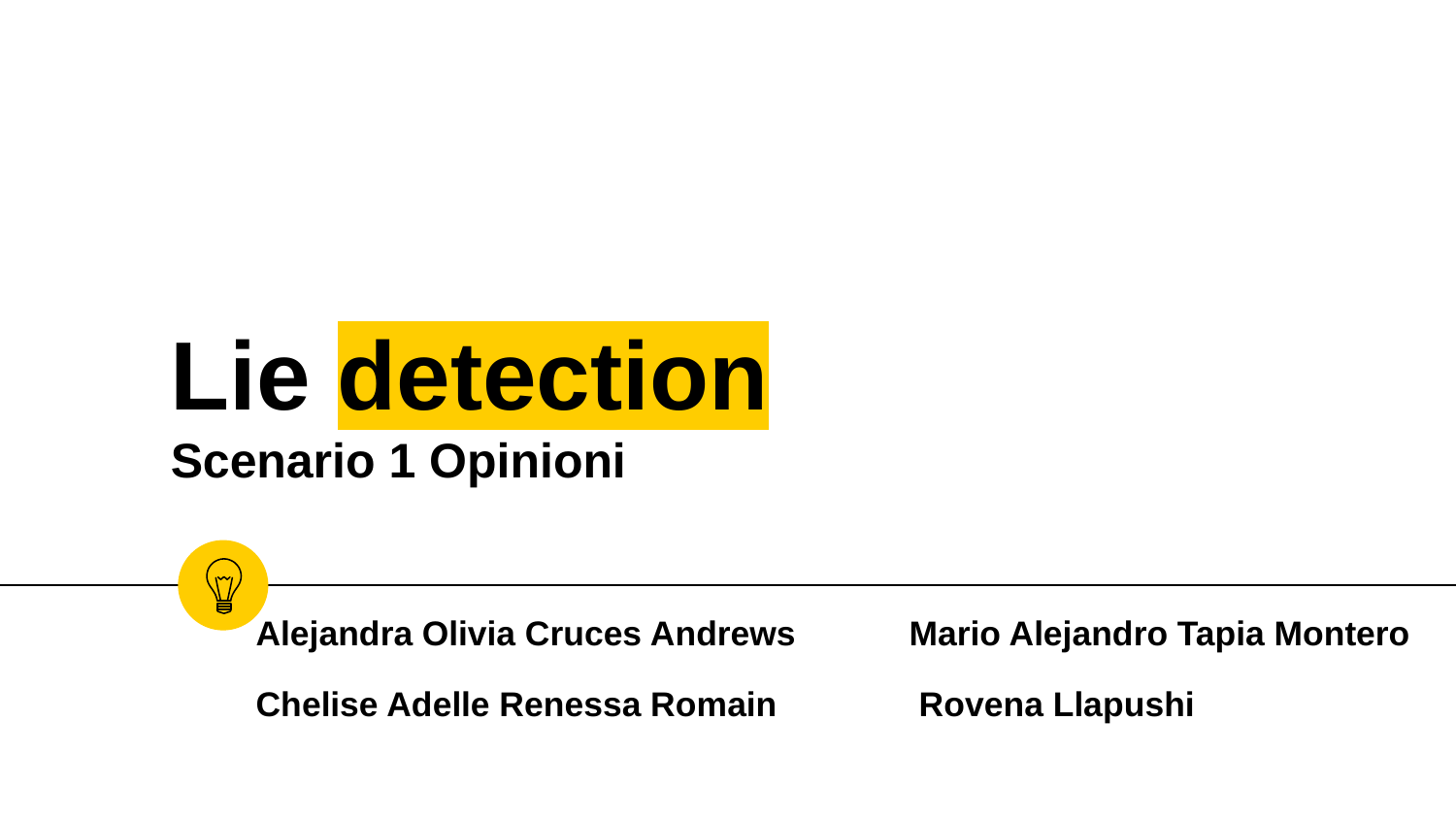

# Lie detection
Scenario 1 Opinioni

Alejandra Olivia Cruces Andrews            Mario Alejandro Tapia Montero
Chelise Adelle Renessa Romain               Rovena Llapushi